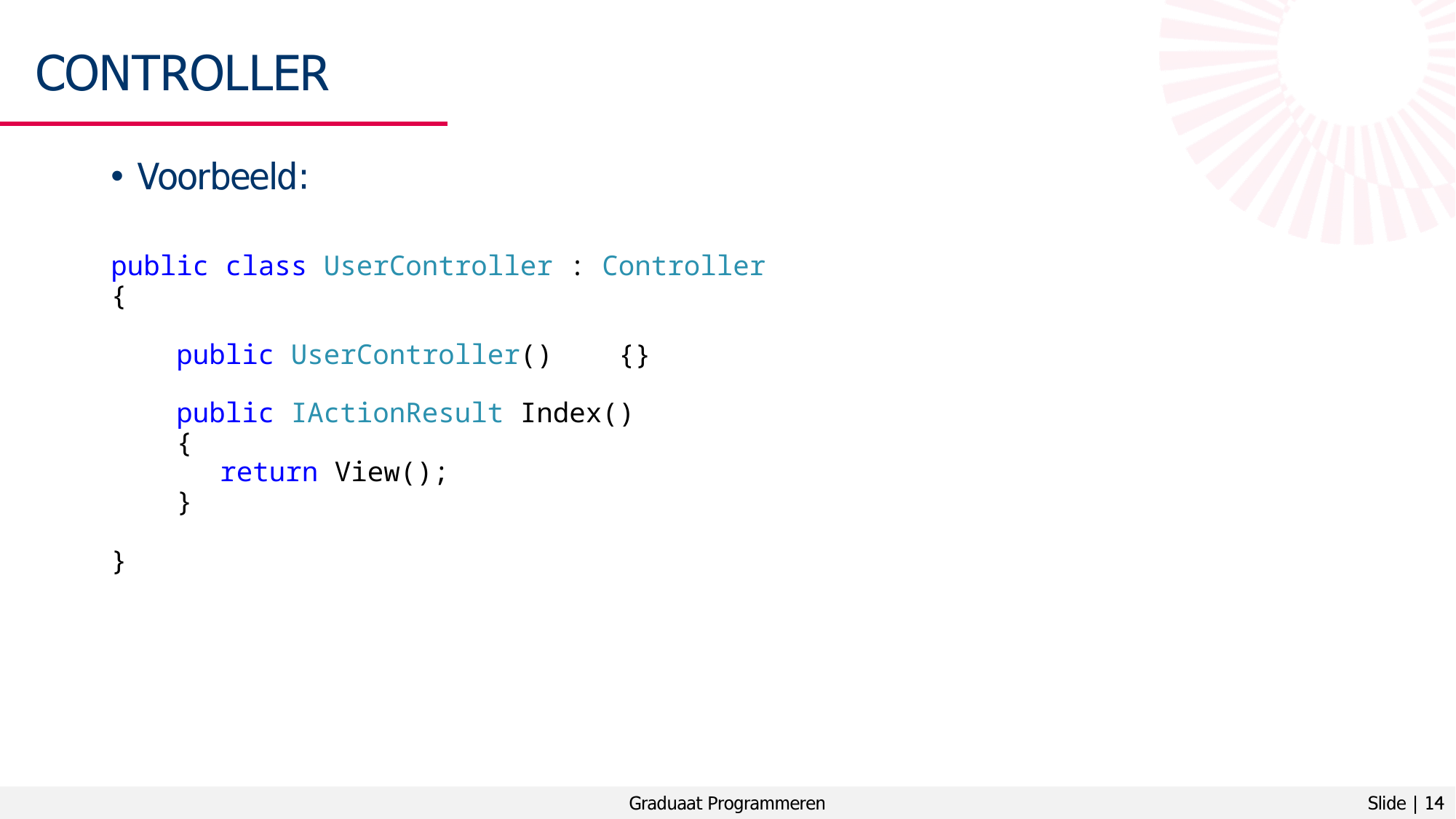

# Controller
Voorbeeld:

public class UserController : Controller
{

    public UserController()    {}

    public IActionResult Index()
    {
	return View();
    }

}